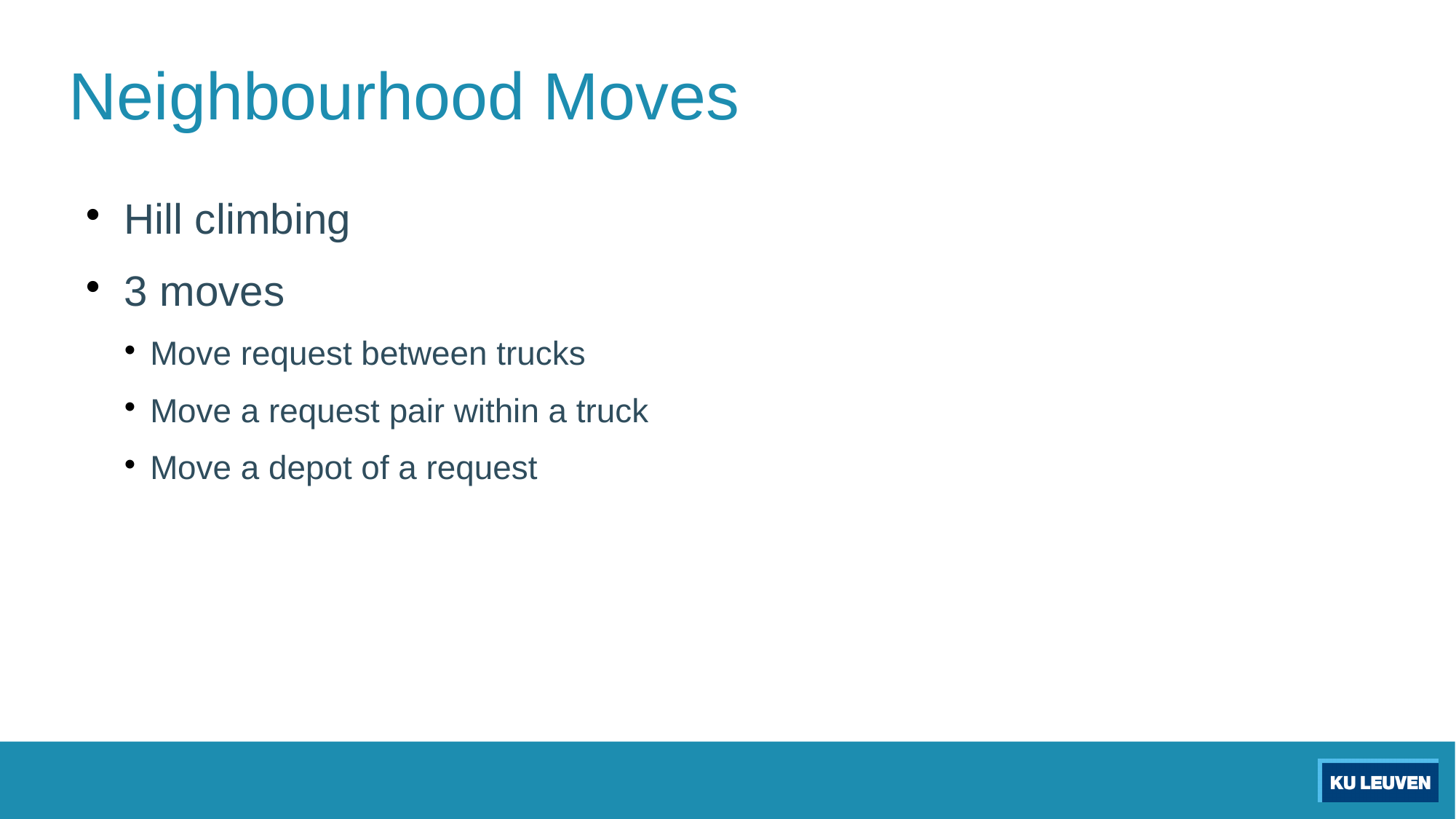

Neighbourhood Moves
Hill climbing
3 moves
Move request between trucks
Move a request pair within a truck
Move a depot of a request